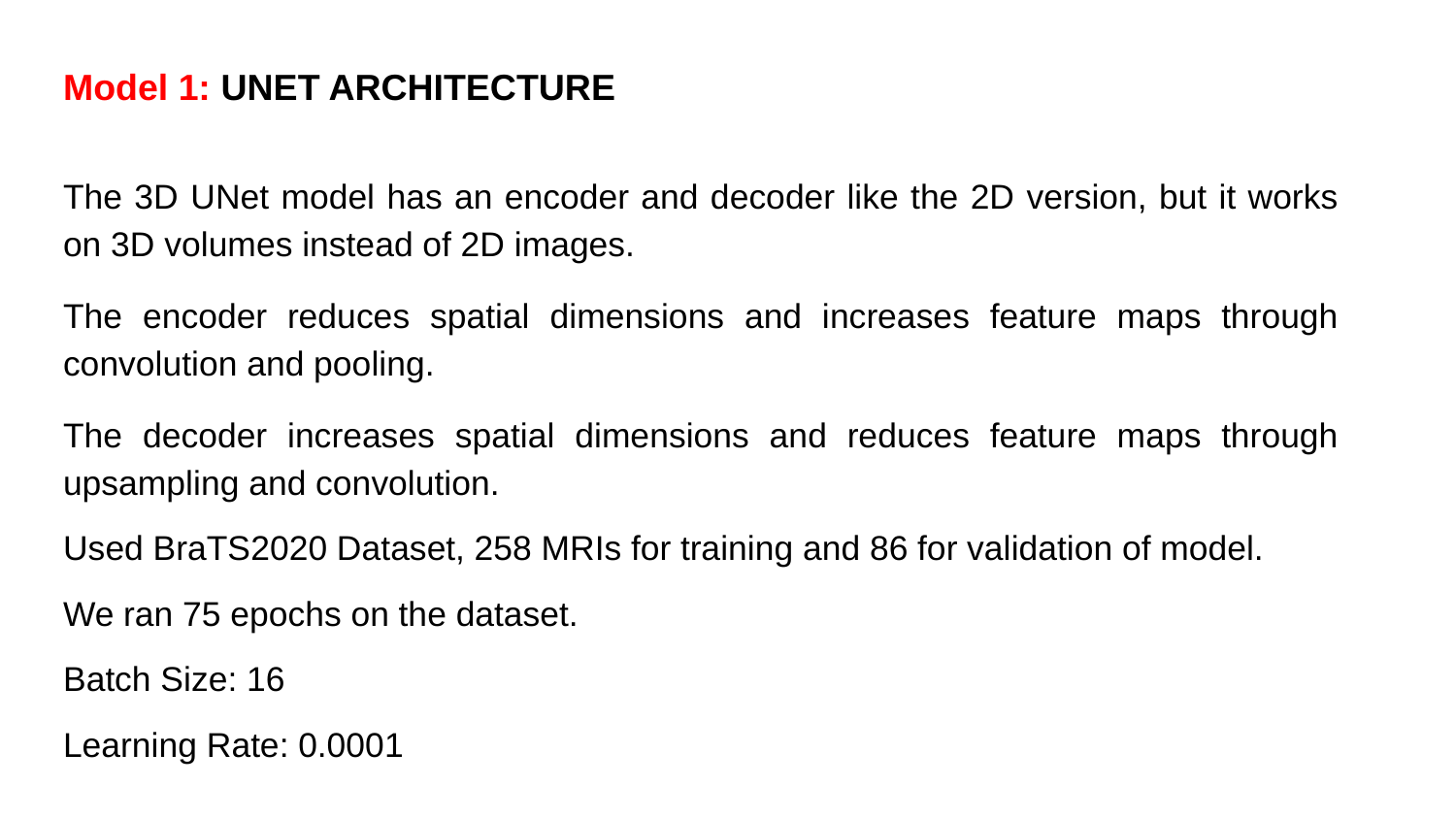

Model 1: UNET ARCHITECTURE

The 3D UNet model has an encoder and decoder like the 2D version, but it works on 3D volumes instead of 2D images.
The encoder reduces spatial dimensions and increases feature maps through convolution and pooling.
The decoder increases spatial dimensions and reduces feature maps through upsampling and convolution.
Used BraTS2020 Dataset, 258 MRIs for training and 86 for validation of model.
We ran 75 epochs on the dataset.
Batch Size: 16
Learning Rate: 0.0001